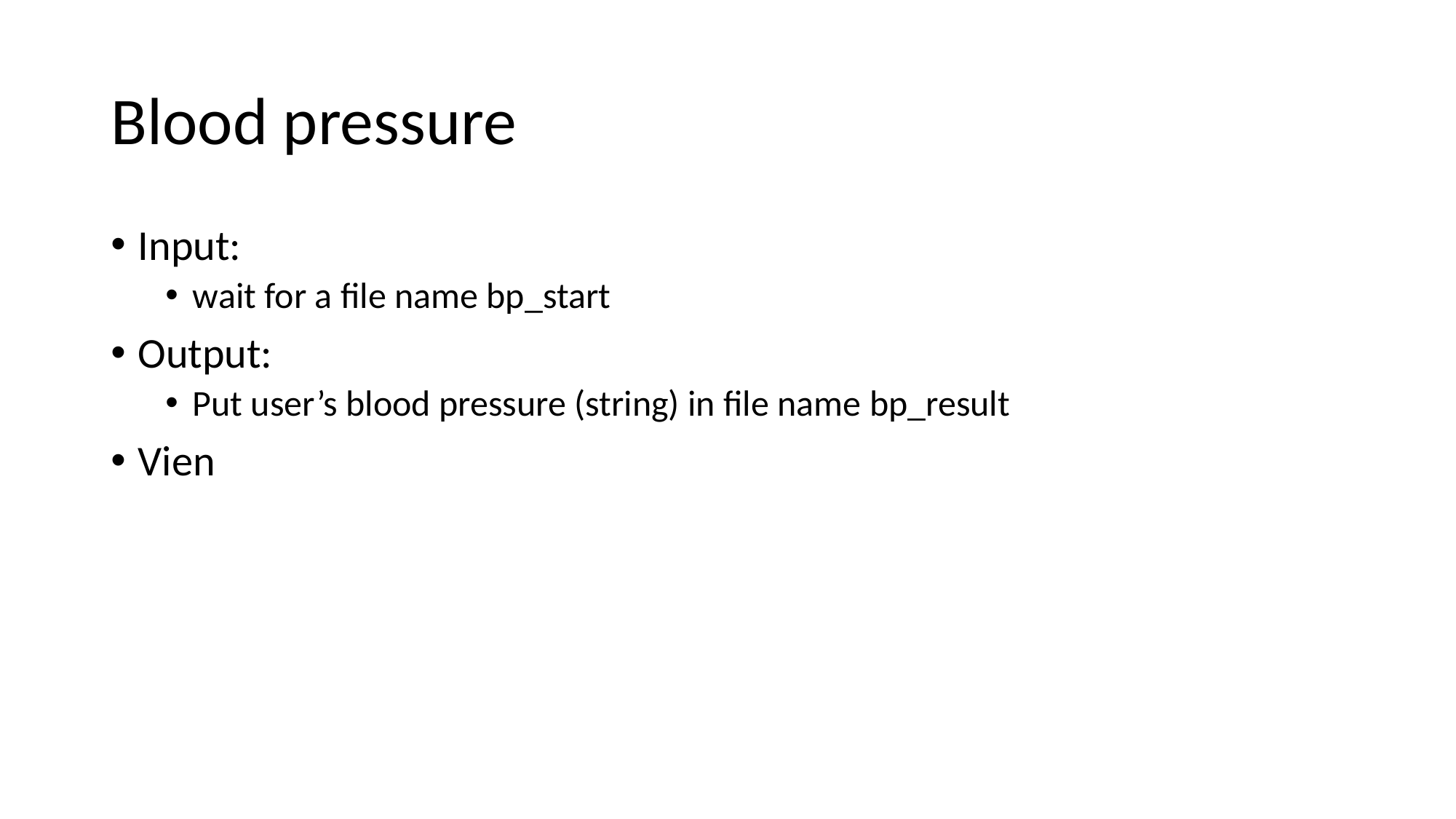

# Blood pressure
Input:
wait for a file name bp_start
Output:
Put user’s blood pressure (string) in file name bp_result
Vien